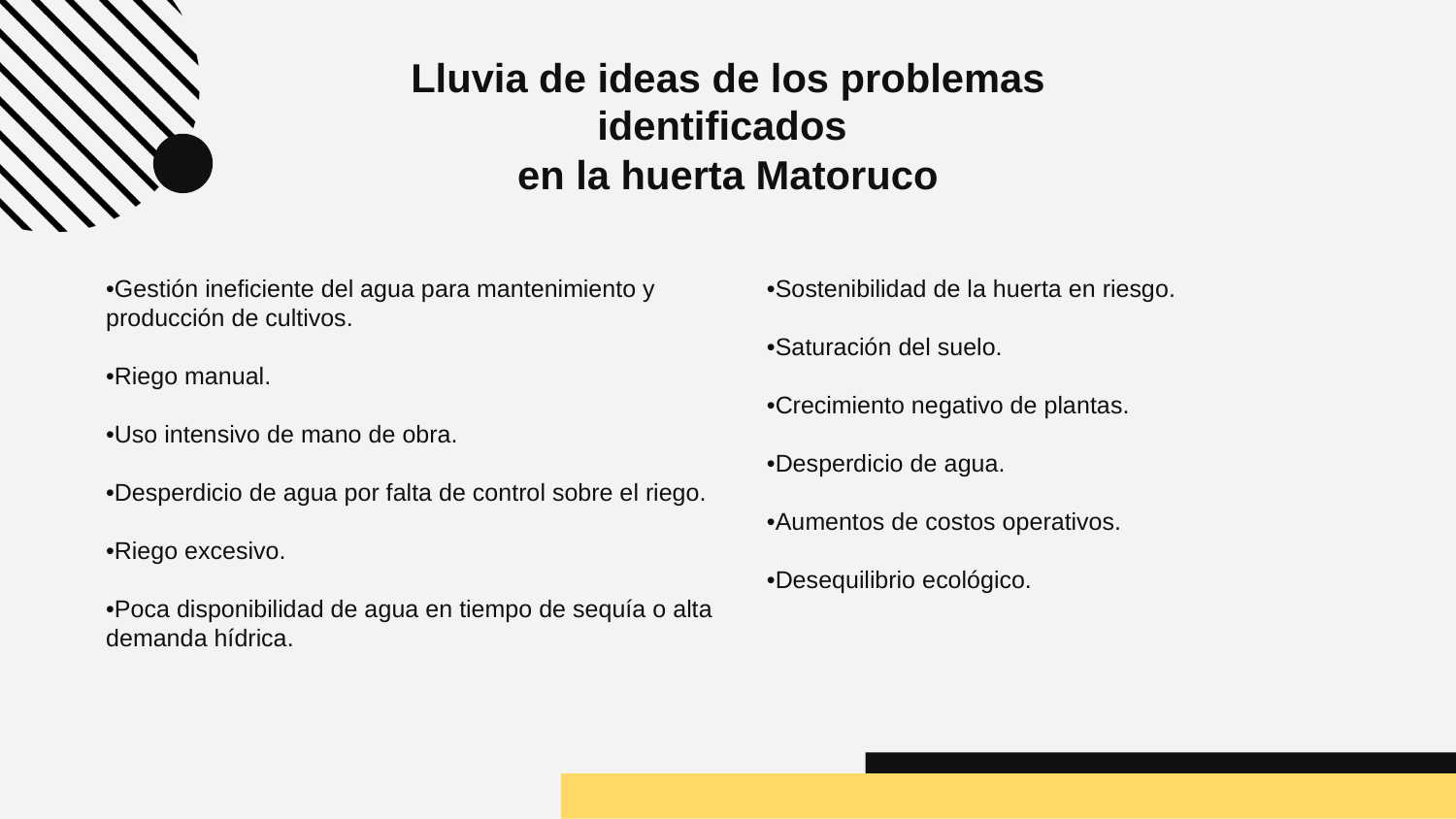

# Lluvia de ideas de los problemas identificados en la huerta Matoruco
•Gestión ineficiente del agua para mantenimiento y producción de cultivos.

•Riego manual.

•Uso intensivo de mano de obra.

•Desperdicio de agua por falta de control sobre el riego.

•Riego excesivo.

•Poca disponibilidad de agua en tiempo de sequía o alta demanda hídrica.
•Sostenibilidad de la huerta en riesgo.

•Saturación del suelo.

•Crecimiento negativo de plantas.

•Desperdicio de agua.

•Aumentos de costos operativos.

•Desequilibrio ecológico.